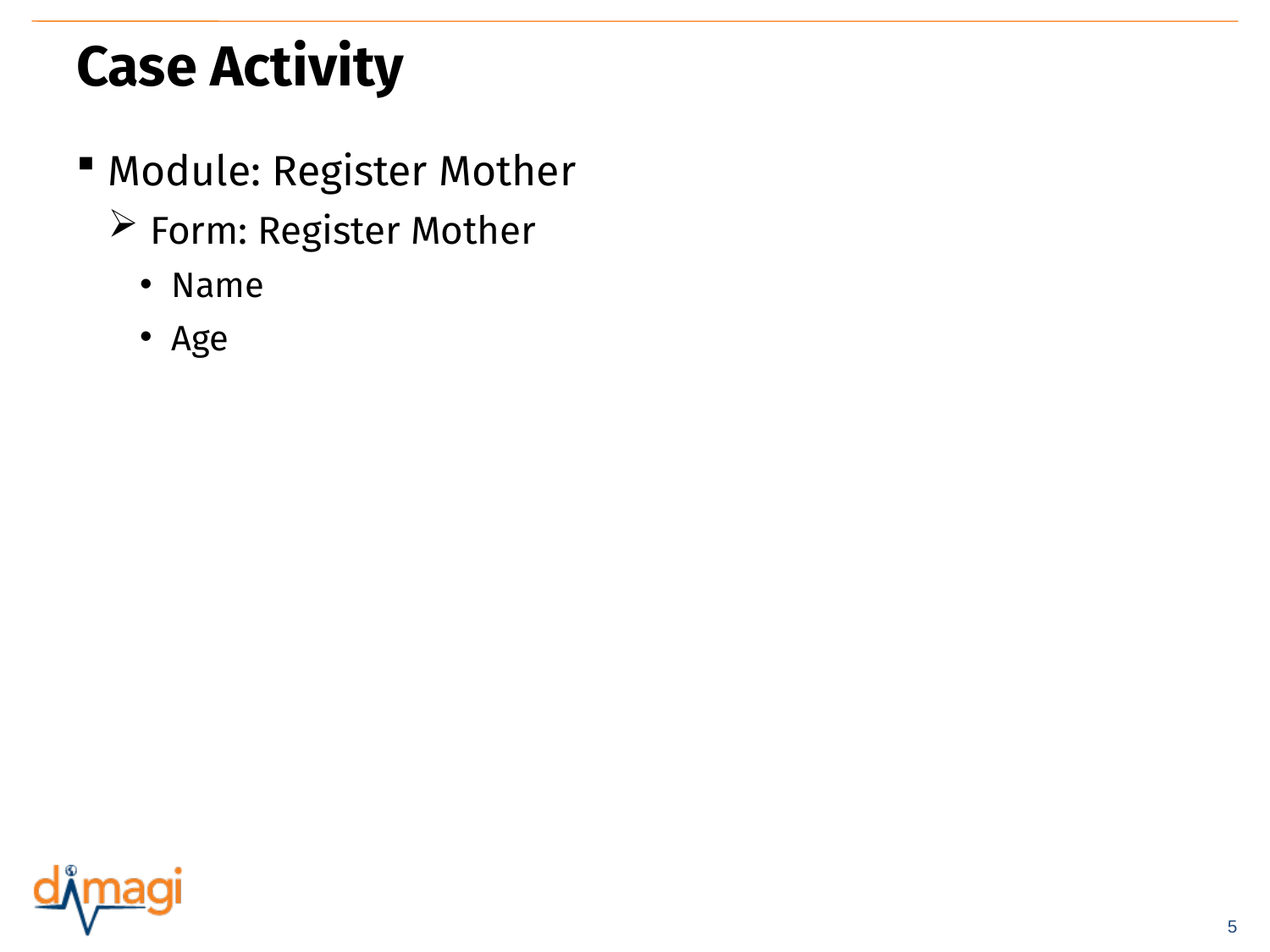

# Case Activity
Module: Register Mother
 Form: Register Mother
Name
Age